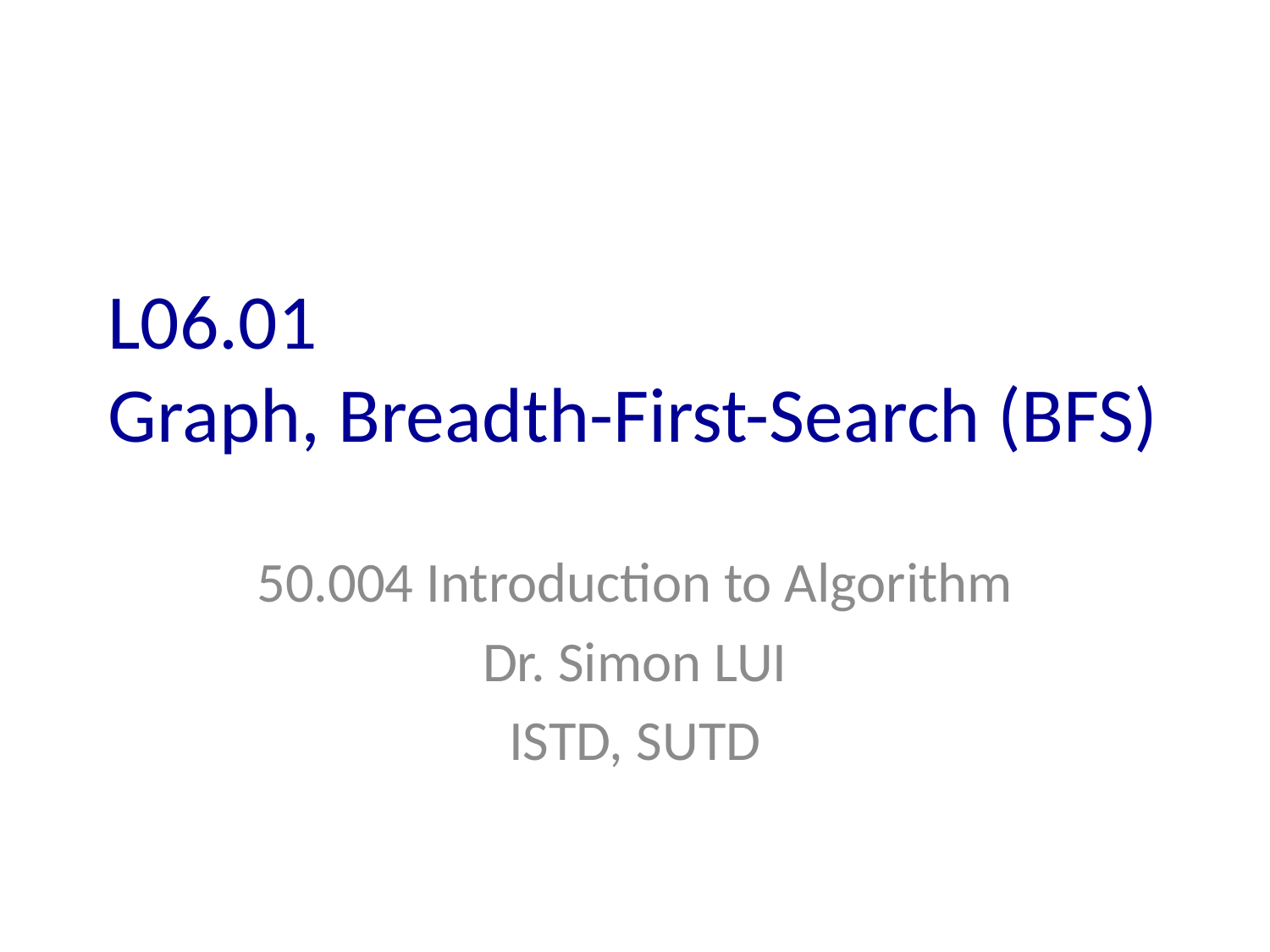

# L06.01 Graph, Breadth-First-Search (BFS)
50.004 Introduction to Algorithm
Dr. Simon LUI
ISTD, SUTD